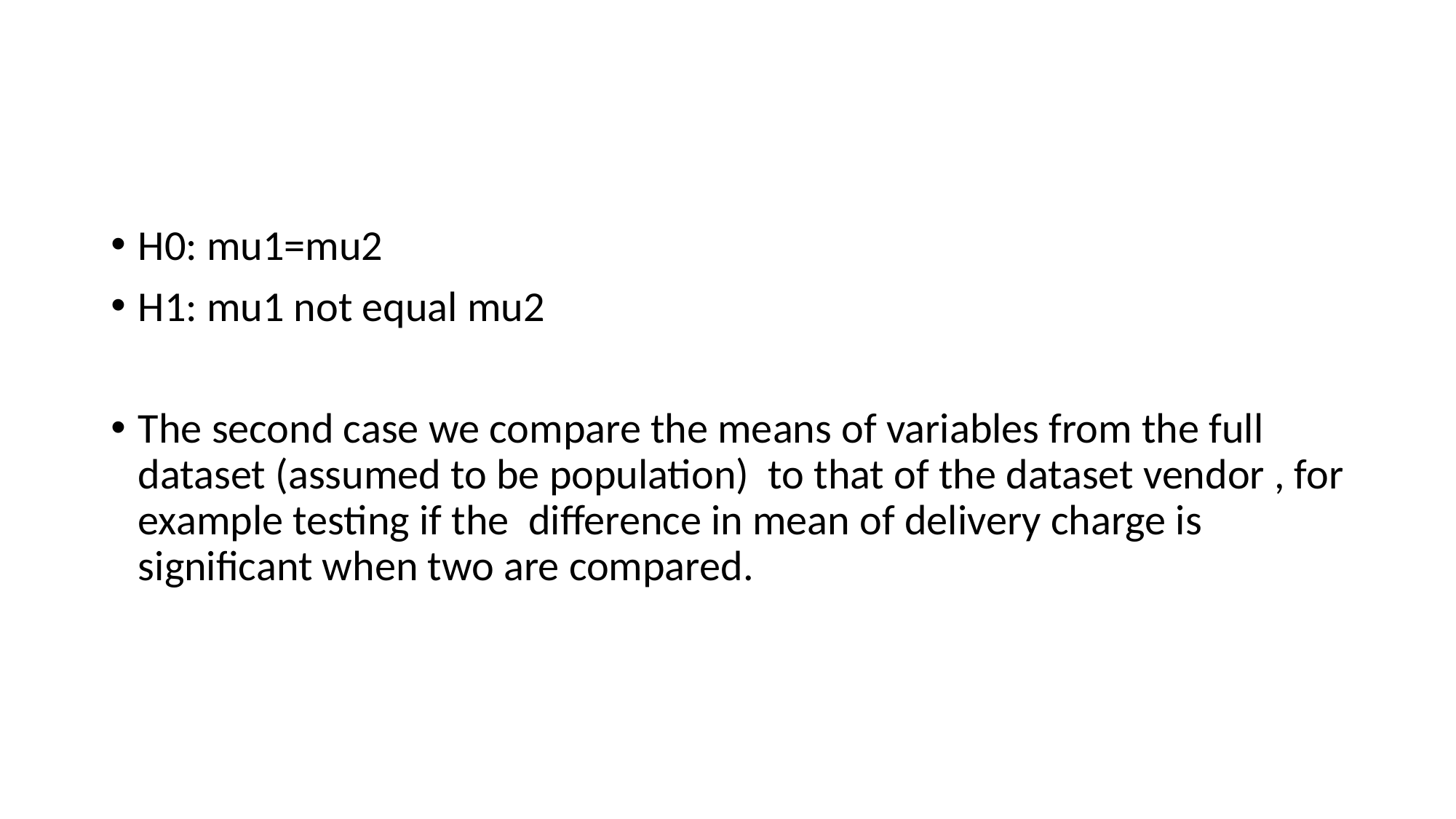

#
H0: mu1=mu2
H1: mu1 not equal mu2

The second case we compare the means of variables from the full dataset (assumed to be population)  to that of the dataset vendor , for example testing if the  difference in mean of delivery charge is significant when two are compared.